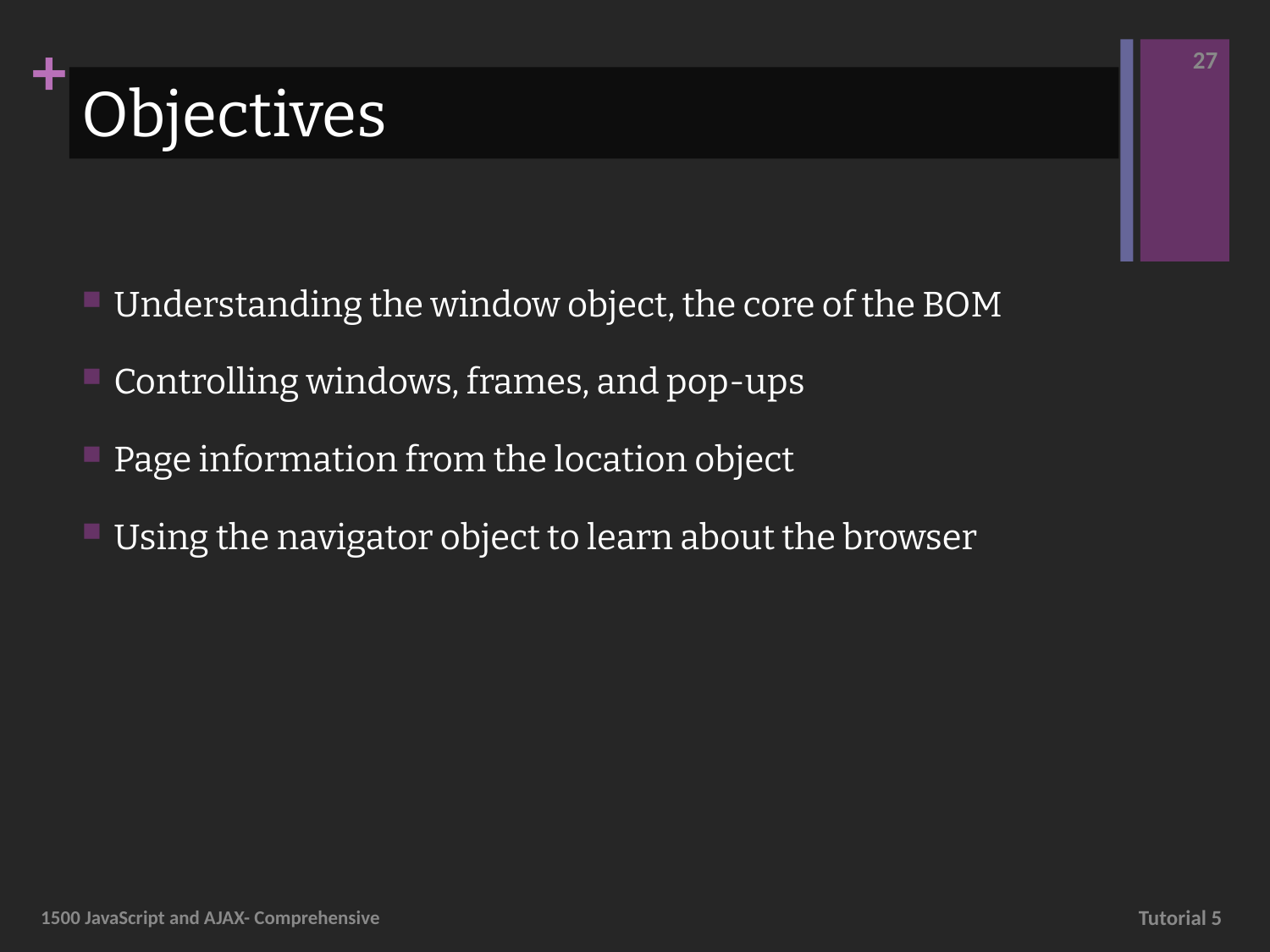

27
# Objectives
Understanding the window object, the core of the BOM
Controlling windows, frames, and pop-ups
Page information from the location object
Using the navigator object to learn about the browser
1500 JavaScript and AJAX- Comprehensive
Tutorial 5